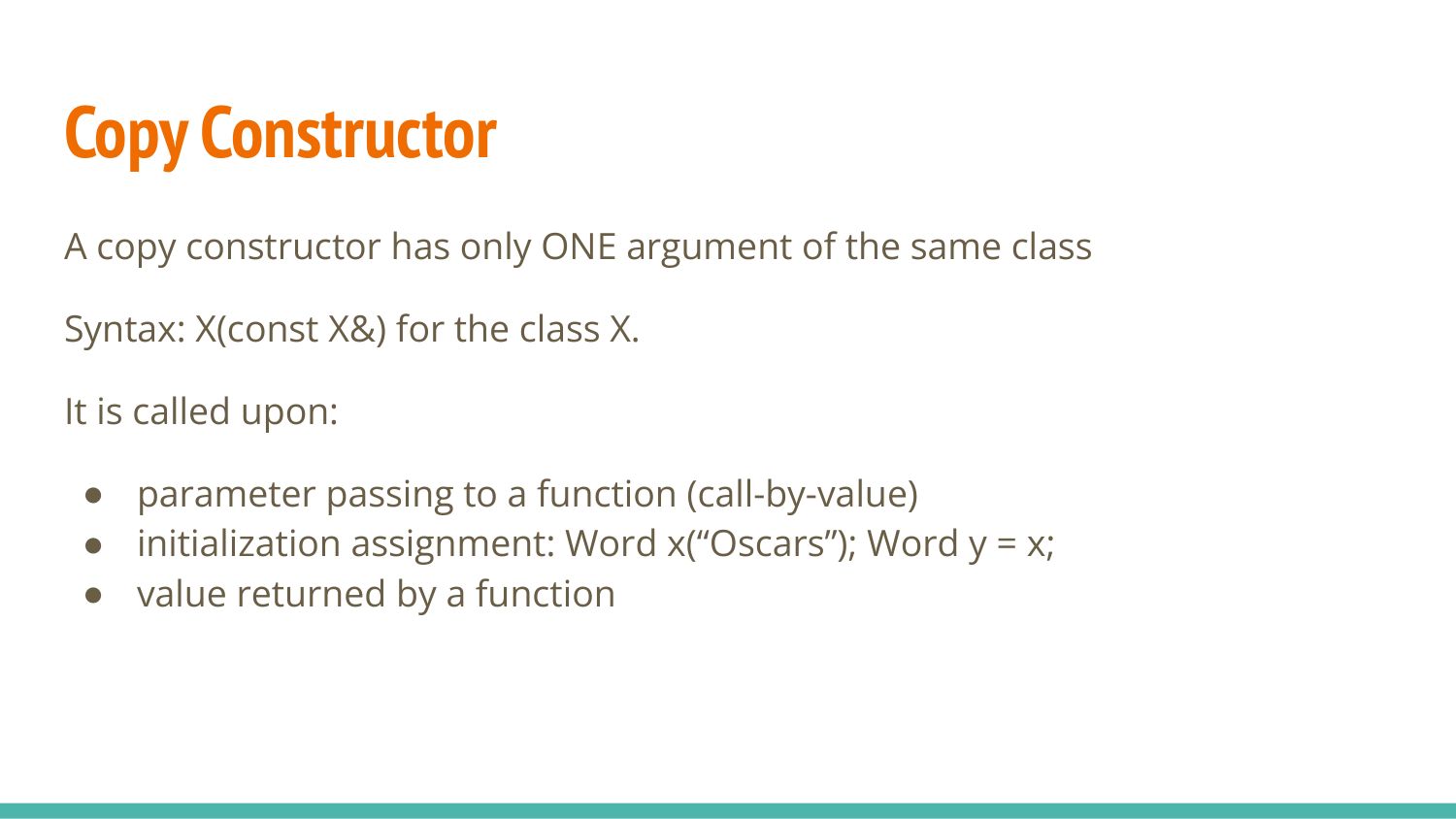

# Copy Constructor
A copy constructor has only ONE argument of the same class
Syntax: X(const X&) for the class X.
It is called upon:
parameter passing to a function (call-by-value)
initialization assignment: Word x(“Oscars”); Word y = x;
value returned by a function